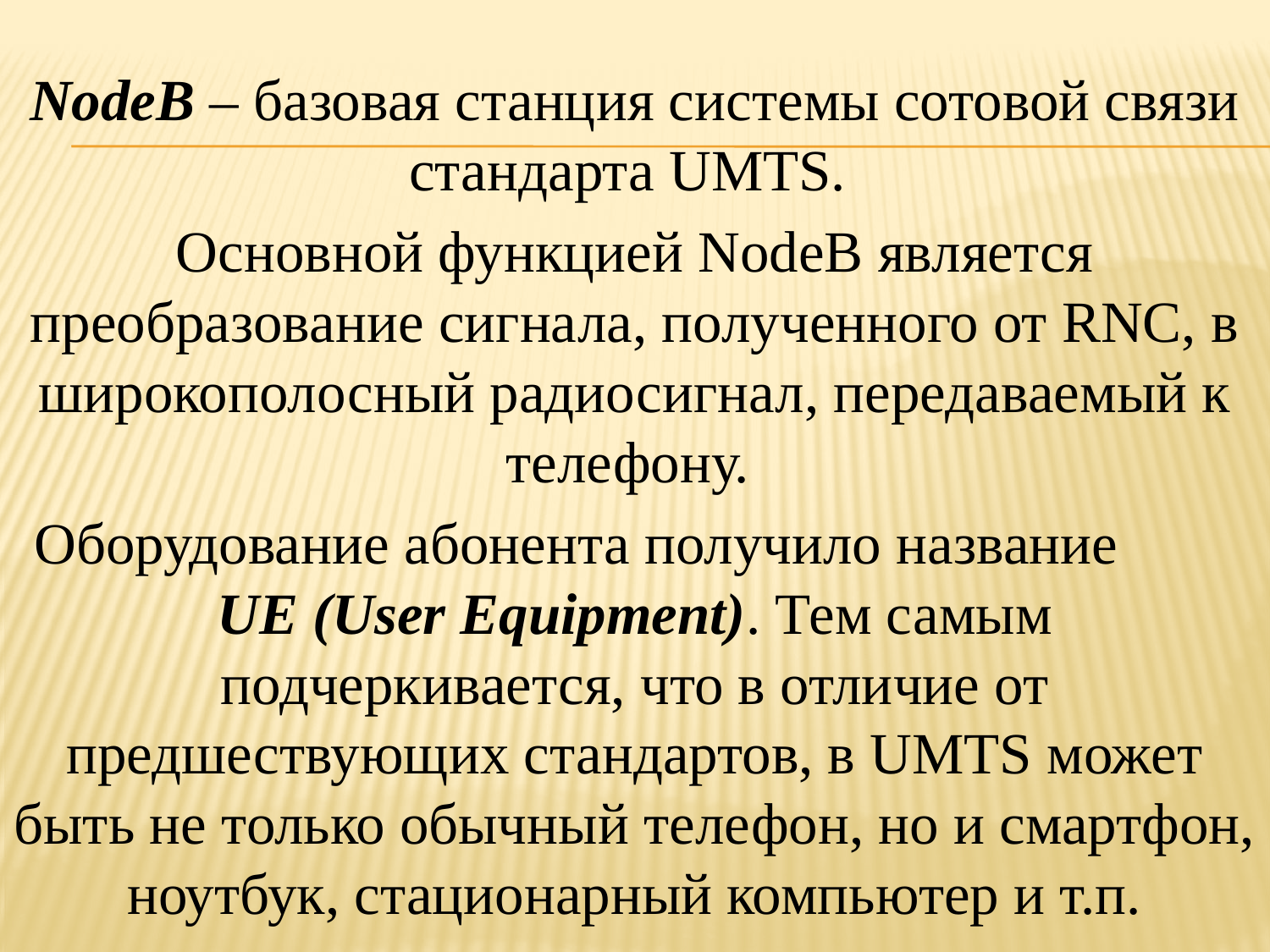

NodeB – базовая станция системы сотовой связи стандарта UMTS.
Основной функцией NodeB является преобразование сигнала, полученного от RNC, в широкополосный радиосигнал, передаваемый к телефону.
Оборудование абонента получило название         UE (User Equipment). Тем самым подчеркивается, что в отличие от предшествующих стандартов, в UMTS может быть не только обычный телефон, но и смартфон, ноутбук, стационарный компьютер и т.п.